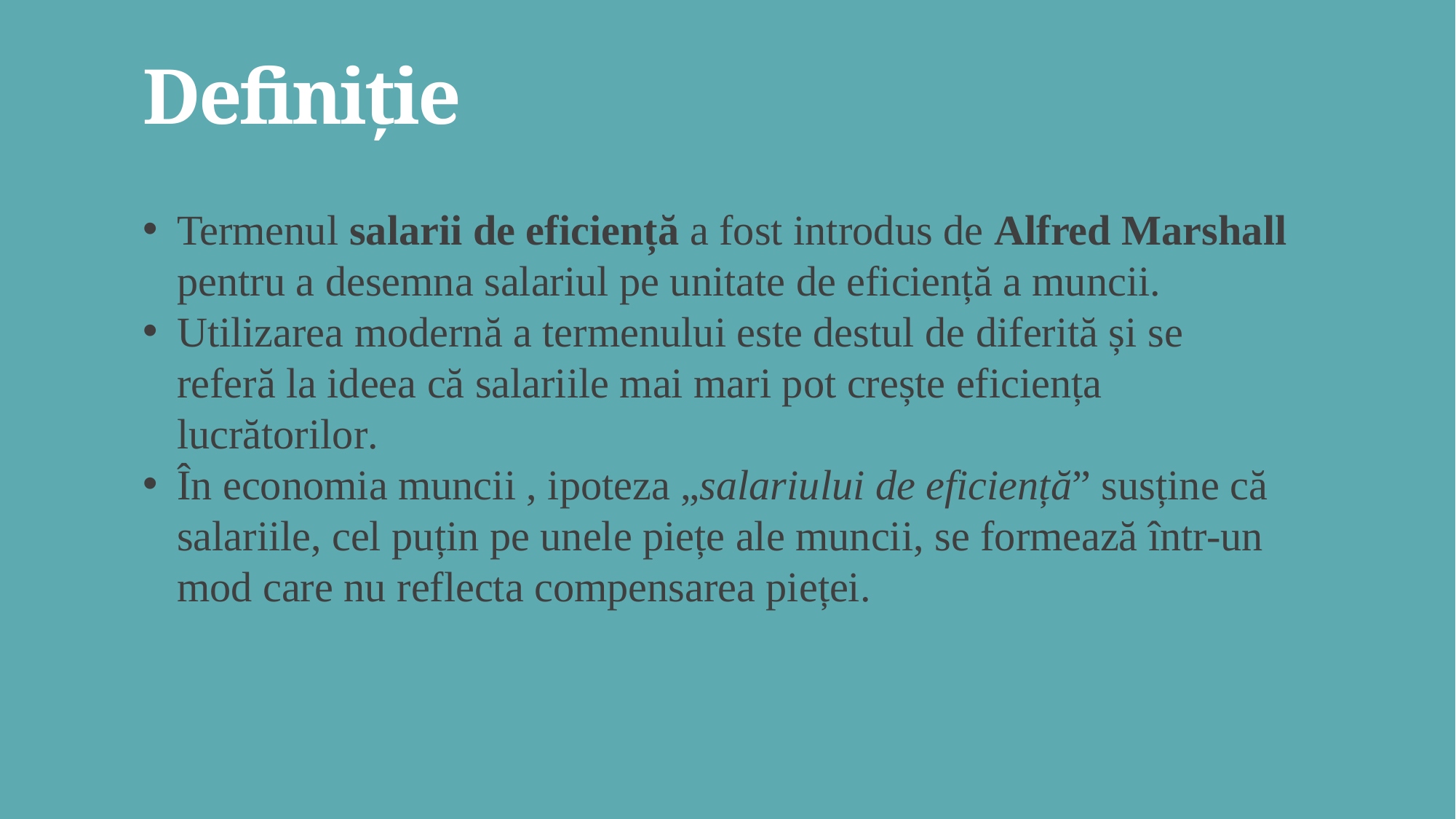

# Definiție
Termenul salarii de eficiență a fost introdus de Alfred Marshall pentru a desemna salariul pe unitate de eficiență a muncii.
Utilizarea modernă a termenului este destul de diferită și se referă la ideea că salariile mai mari pot crește eficiența lucrătorilor.
În economia muncii , ipoteza „salariului de eficiență” susține că salariile, cel puțin pe unele piețe ale muncii, se formează într-un mod care nu reflecta compensarea pieței.